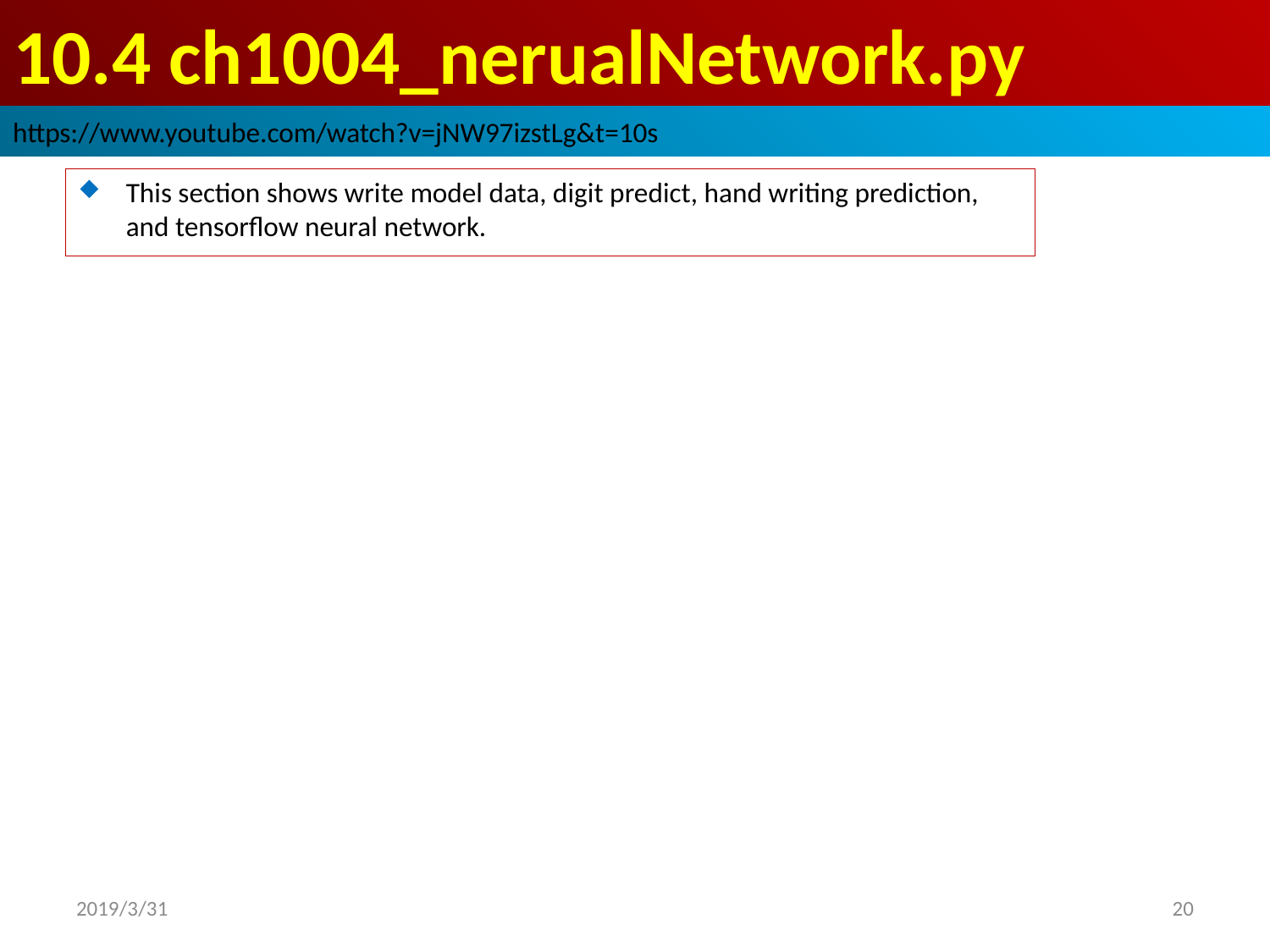

# 10.4 ch1004_nerualNetwork.py
https://www.youtube.com/watch?v=jNW97izstLg&t=10s
This section shows write model data, digit predict, hand writing prediction, and tensorflow neural network.
2019/3/31
20